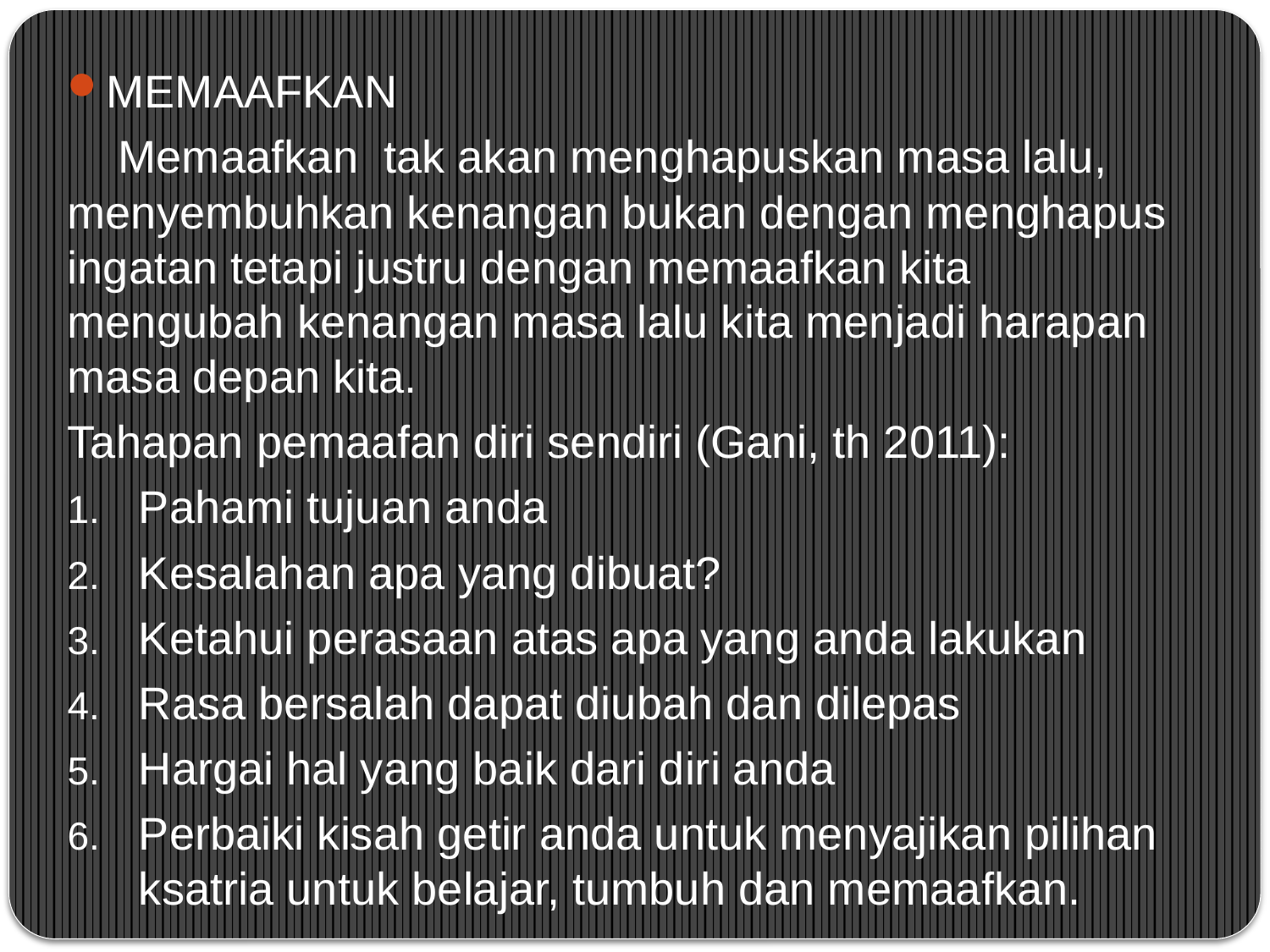

MEMAAFKAN
    Memaafkan  tak akan menghapuskan masa lalu, menyembuhkan kenangan bukan dengan menghapus ingatan tetapi justru dengan memaafkan kita mengubah kenangan masa lalu kita menjadi harapan masa depan kita.
Tahapan pemaafan diri sendiri (Gani, th 2011):
Pahami tujuan anda
Kesalahan apa yang dibuat?
Ketahui perasaan atas apa yang anda lakukan
Rasa bersalah dapat diubah dan dilepas
Hargai hal yang baik dari diri anda
Perbaiki kisah getir anda untuk menyajikan pilihan ksatria untuk belajar, tumbuh dan memaafkan.